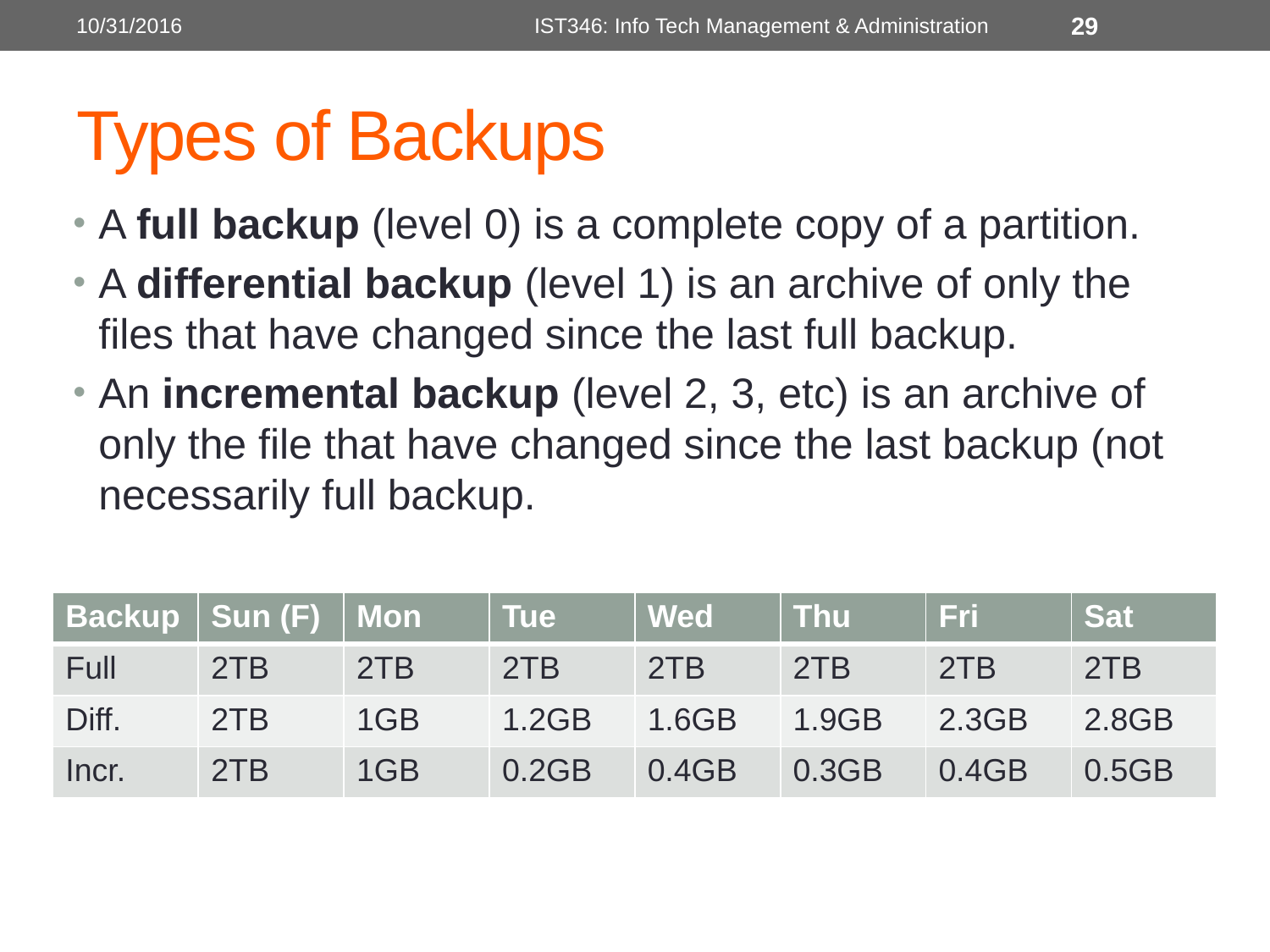

10/31/2016
IST346: Info Tech Management & Administration
29
# Types of Backups
A full backup (level 0) is a complete copy of a partition.
A differential backup (level 1) is an archive of only the files that have changed since the last full backup.
An incremental backup (level 2, 3, etc) is an archive of only the file that have changed since the last backup (not necessarily full backup.
| Backup | Sun (F) | Mon | Tue | Wed | Thu | Fri | Sat |
| --- | --- | --- | --- | --- | --- | --- | --- |
| Full | 2TB | 2TB | 2TB | 2TB | 2TB | 2TB | 2TB |
| Diff. | 2TB | 1GB | 1.2GB | 1.6GB | 1.9GB | 2.3GB | 2.8GB |
| Incr. | 2TB | 1GB | 0.2GB | 0.4GB | 0.3GB | 0.4GB | 0.5GB |